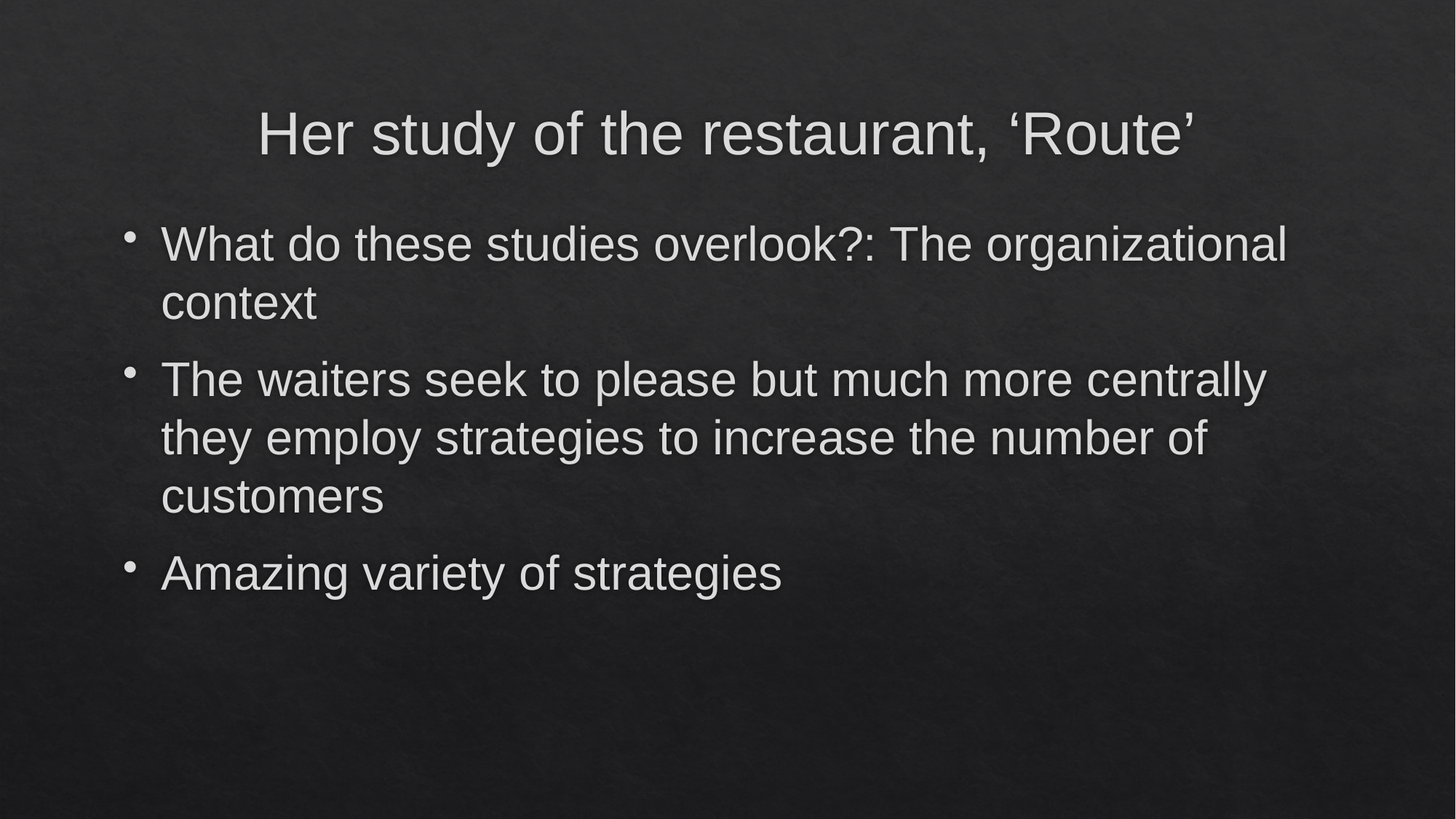

# Her study of the restaurant, ‘Route’
What do these studies overlook?: The organizational context
The waiters seek to please but much more centrally they employ strategies to increase the number of customers
Amazing variety of strategies